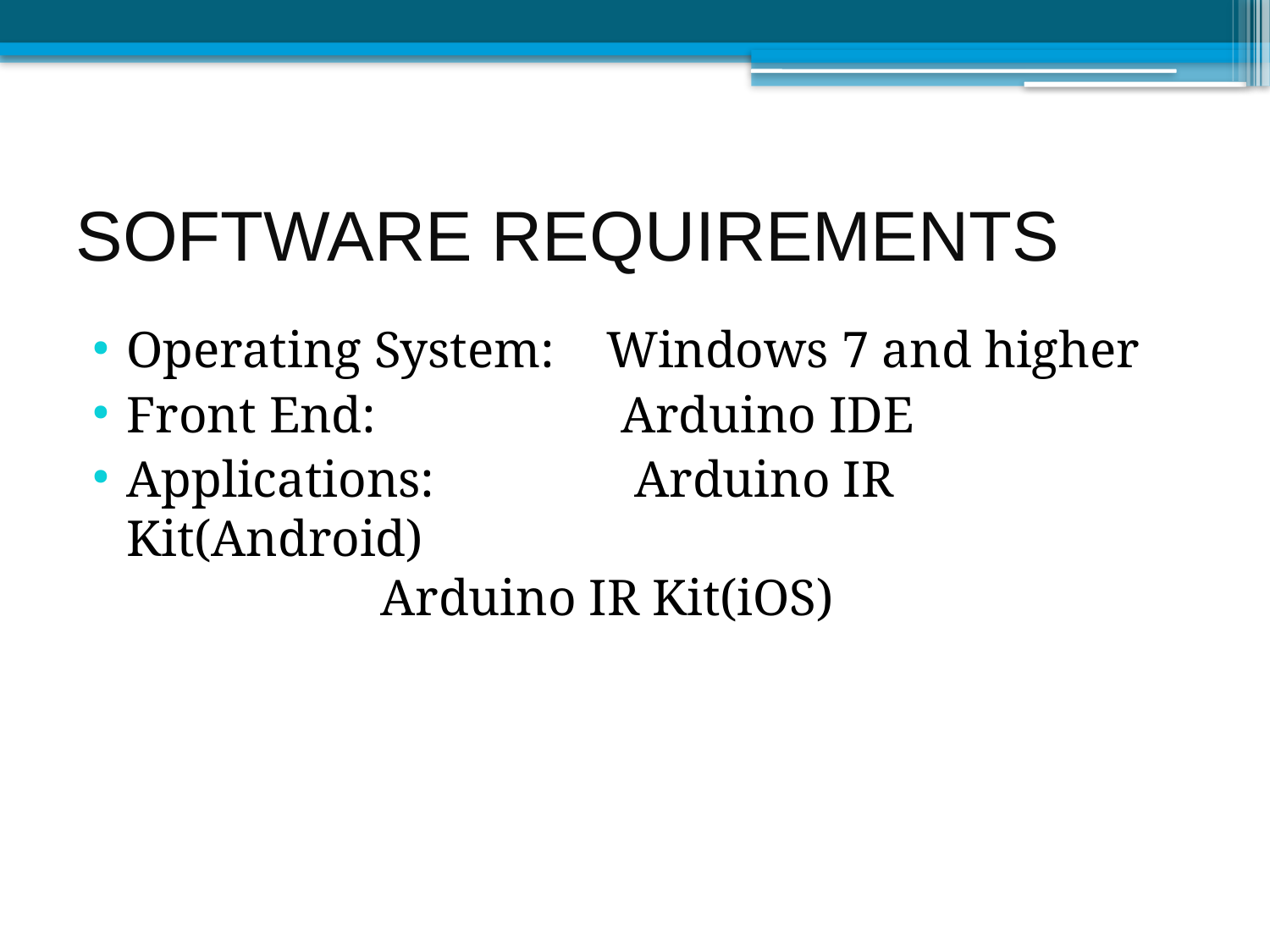

# SOFTWARE REQUIREMENTS
Operating System:    Windows 7 and higher
Front End:                   Arduino IDE
Applications:		Arduino IR Kit(Android)                                     				Arduino IR Kit(iOS)